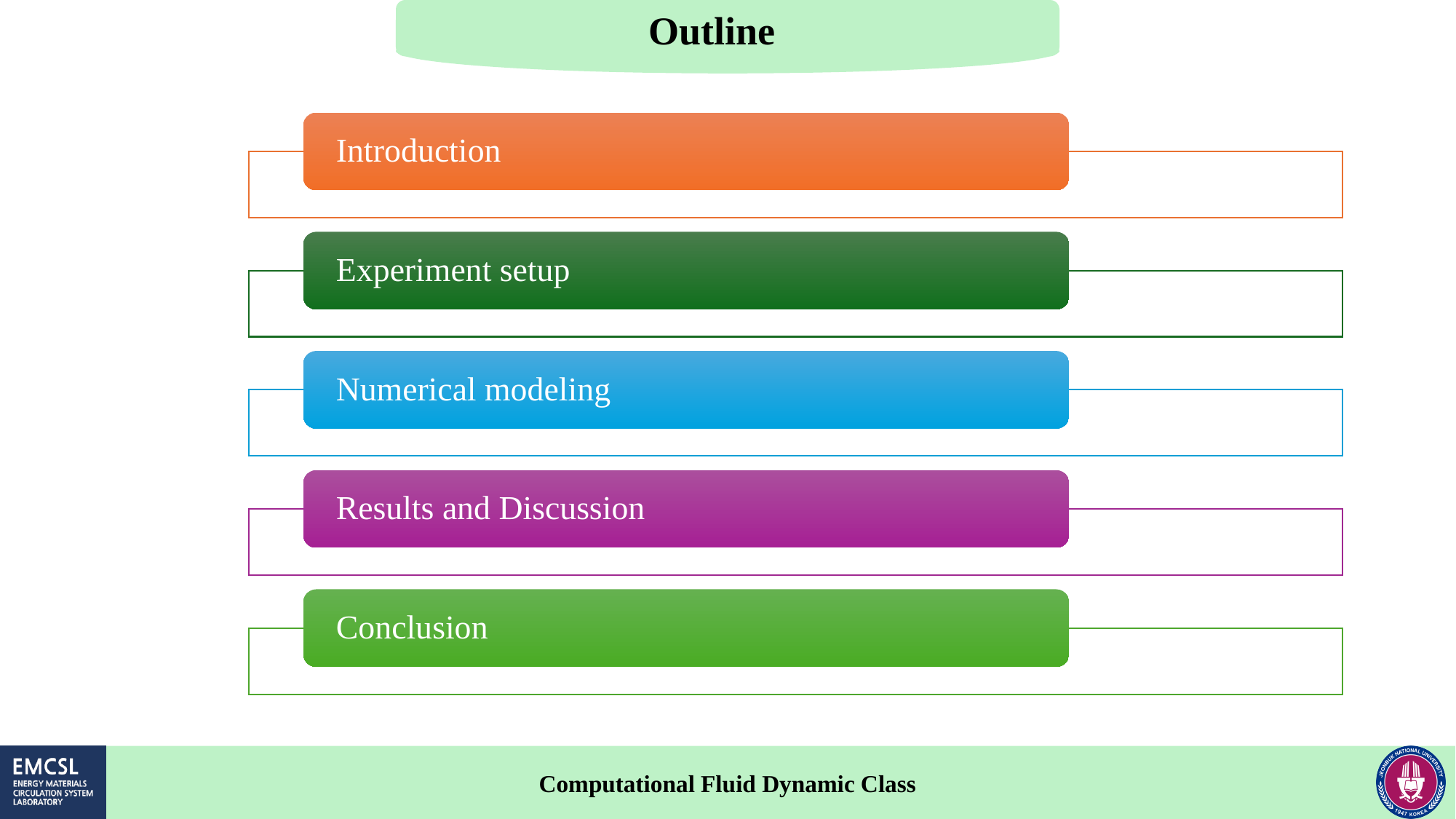

Outline

Introduction

Experiment setup

Numerical modeling

Results and Discussion

Conclusion